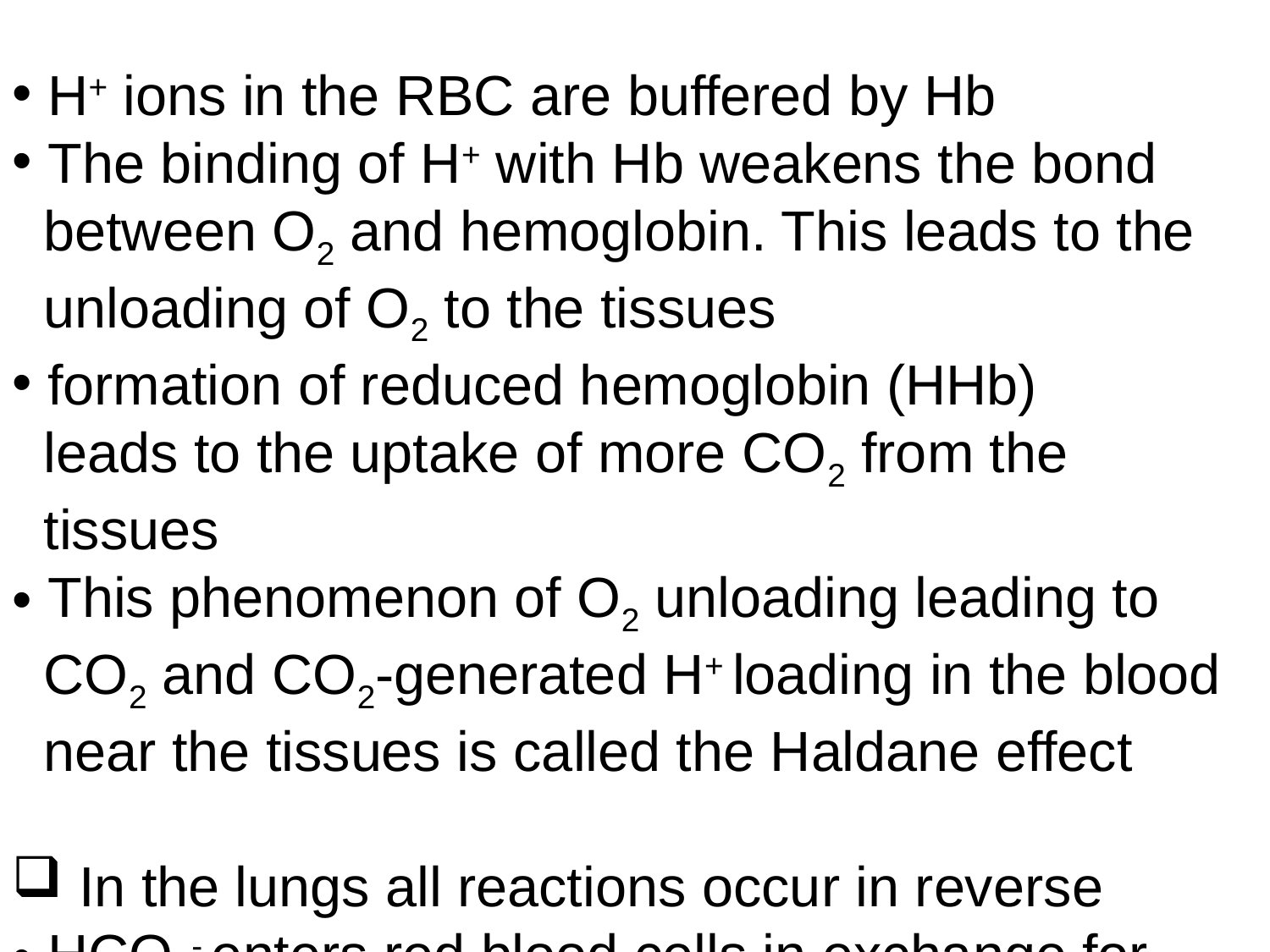

H+ ions in the RBC are buffered by Hb
 The binding of H+ with Hb weakens the bond
  between O2 and hemoglobin. This leads to the
  unloading of O2 to the tissues
 formation of reduced hemoglobin (HHb)
  leads to the uptake of more CO2 from the
  tissues
 This phenomenon of O2 unloading leading to
  CO2 and CO2-generated H+ loading in the blood
  near the tissues is called the Haldane effect

 In the lungs all reactions occur in reverse
 HCO3- enters red blood cells in exchange for